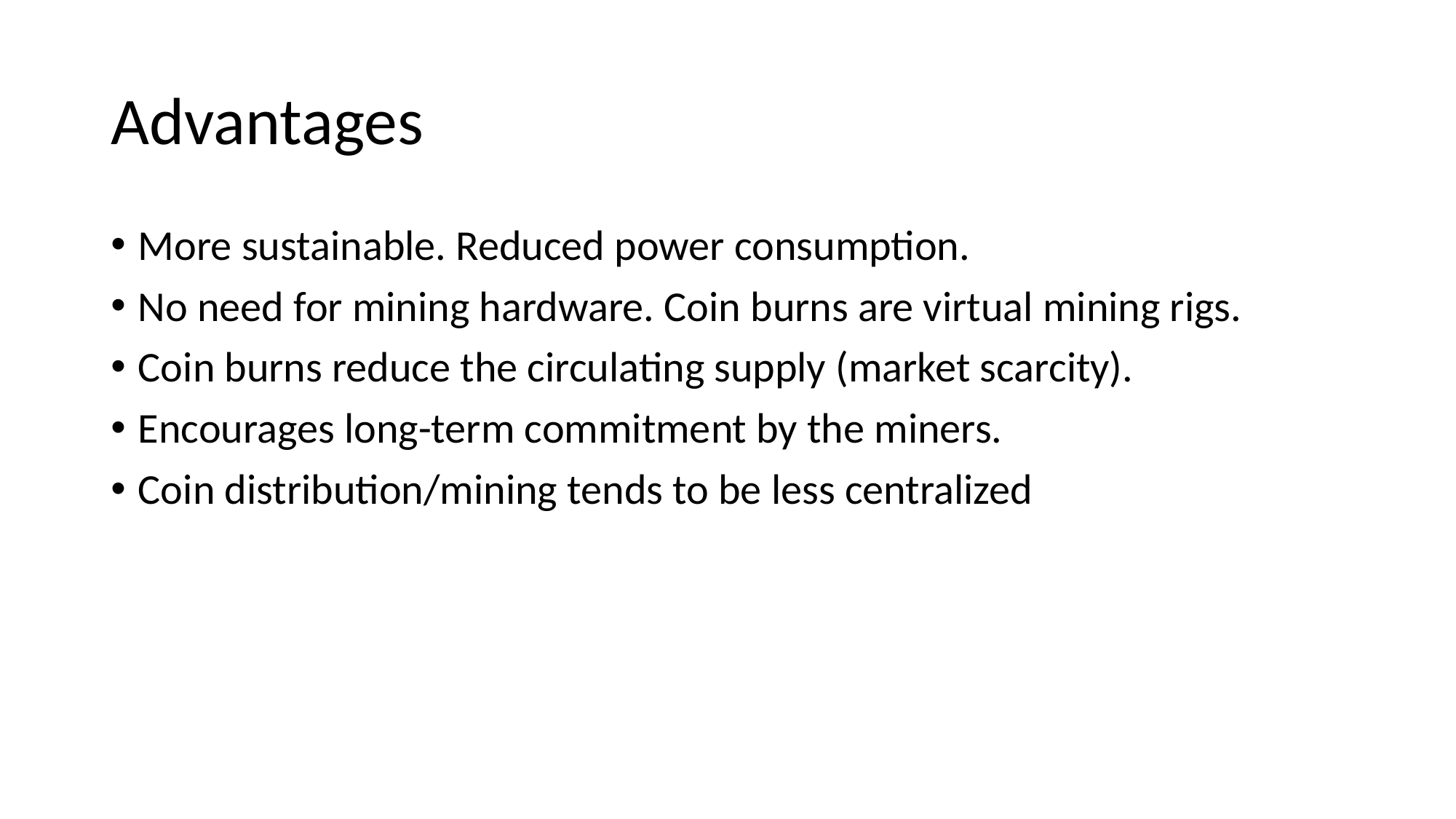

# Advantages
More sustainable. Reduced power consumption.
No need for mining hardware. Coin burns are virtual mining rigs.
Coin burns reduce the circulating supply (market scarcity).
Encourages long-term commitment by the miners.
Coin distribution/mining tends to be less centralized